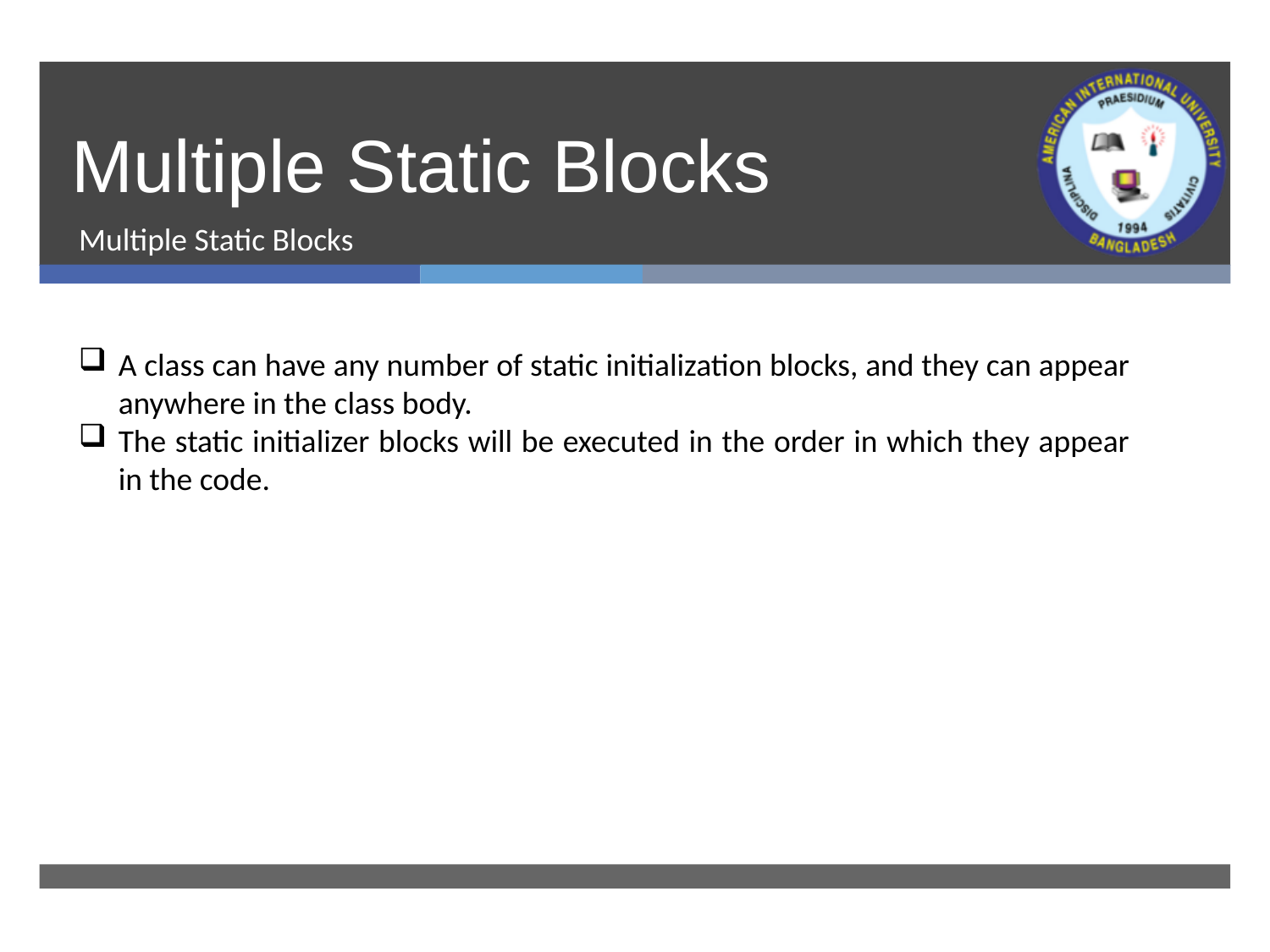

# Multiple Static Blocks
Multiple Static Blocks
A class can have any number of static initialization blocks, and they can appear anywhere in the class body.
The static initializer blocks will be executed in the order in which they appear in the code.